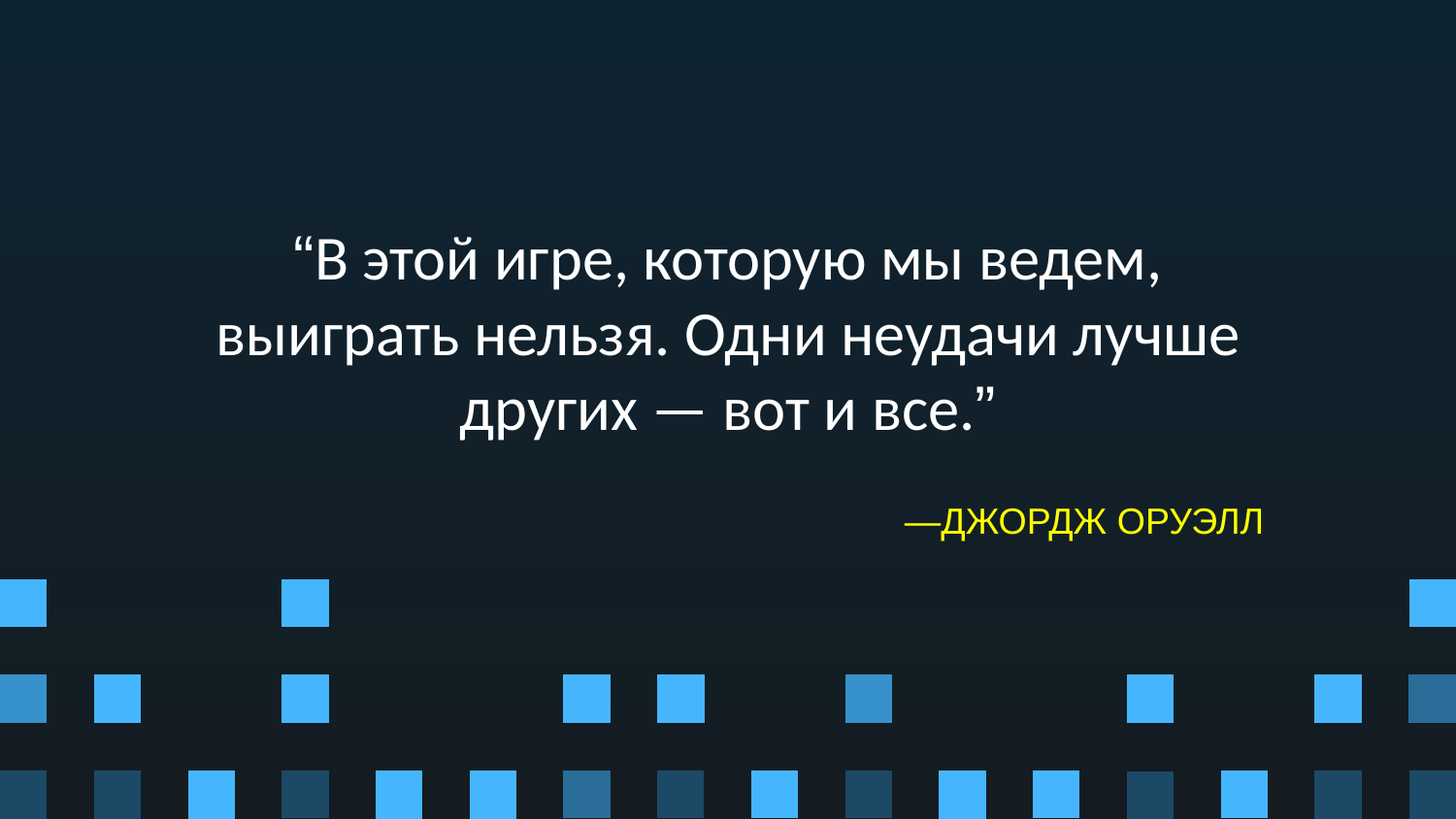

“В этой игре, которую мы ведем, выиграть нельзя. Одни неудачи лучше других — вот и все.”
# —ДЖОРДЖ ОРУЭЛЛ